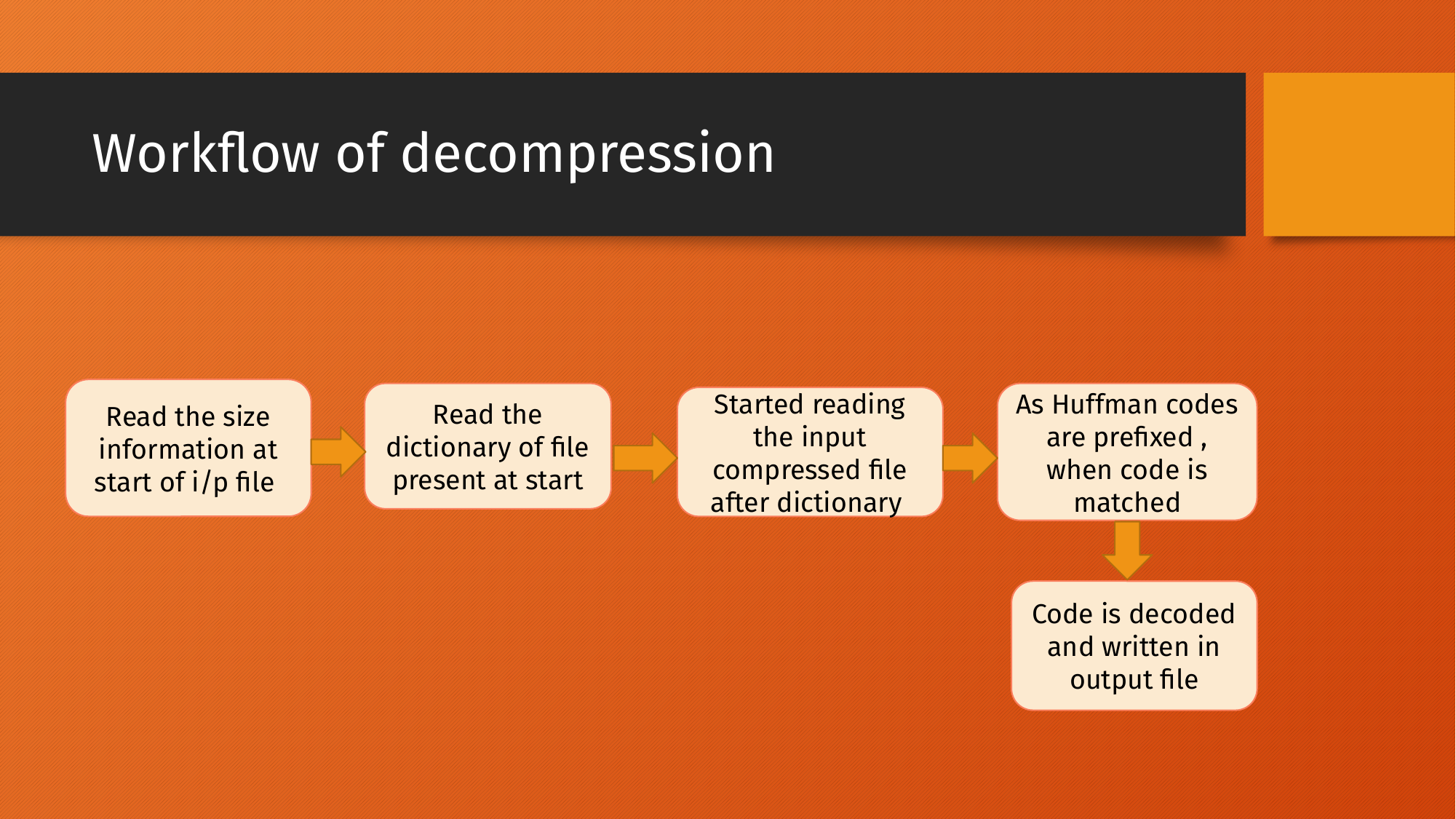

# Workflow of decompression
Read the size information at start of i/p file
As Huffman codes are prefixed , when code is matched
Read the dictionary of file present at start
Started reading the input compressed file after dictionary

Code is decoded and written in output file